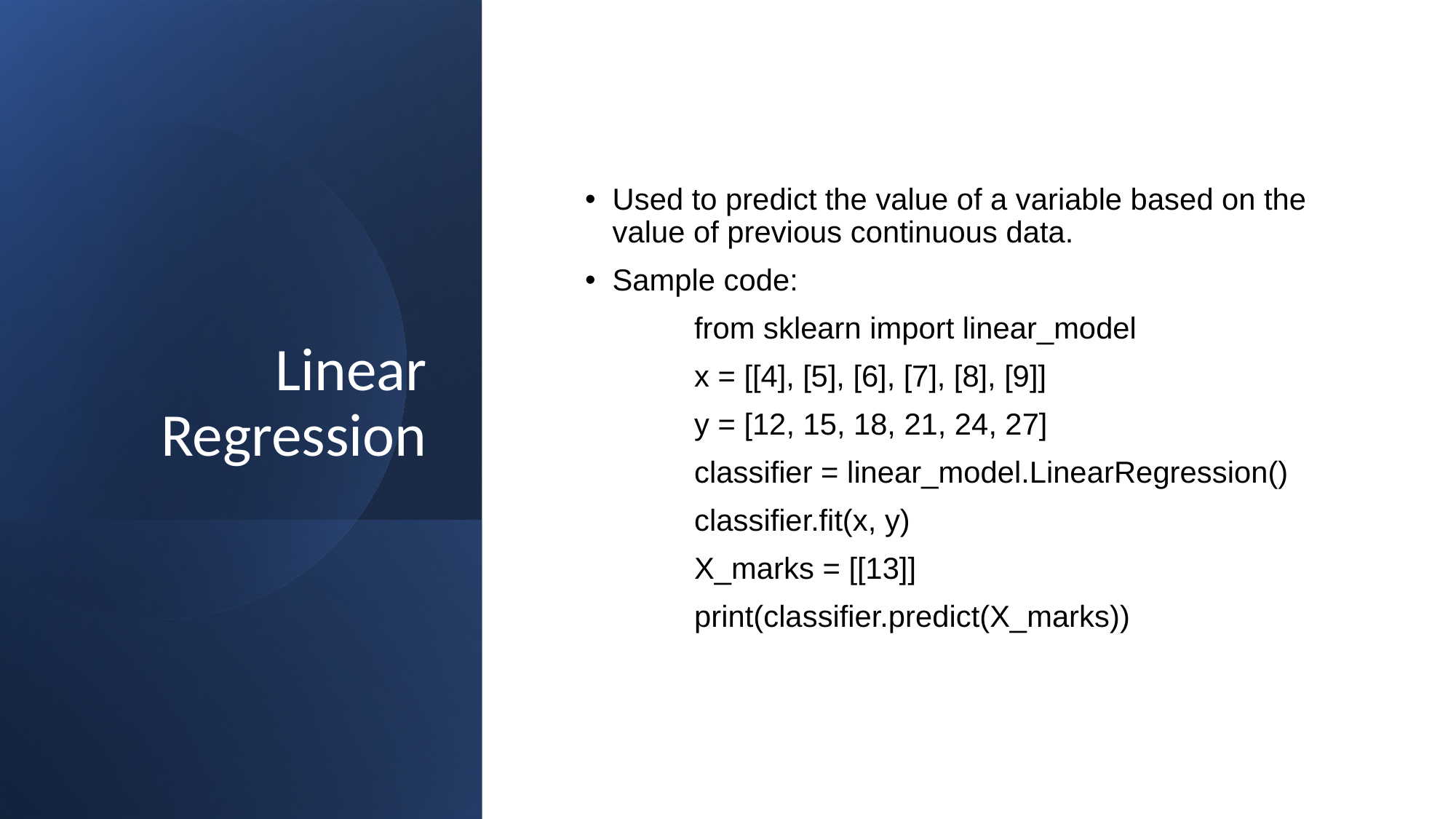

# Linear Regression
Used to predict the value of a variable based on the value of previous continuous data.
Sample code:
	from sklearn import linear_model
	x = [[4], [5], [6], [7], [8], [9]]
	y = [12, 15, 18, 21, 24, 27]
	classifier = linear_model.LinearRegression()
	classifier.fit(x, y)
	X_marks = [[13]]
	print(classifier.predict(X_marks))